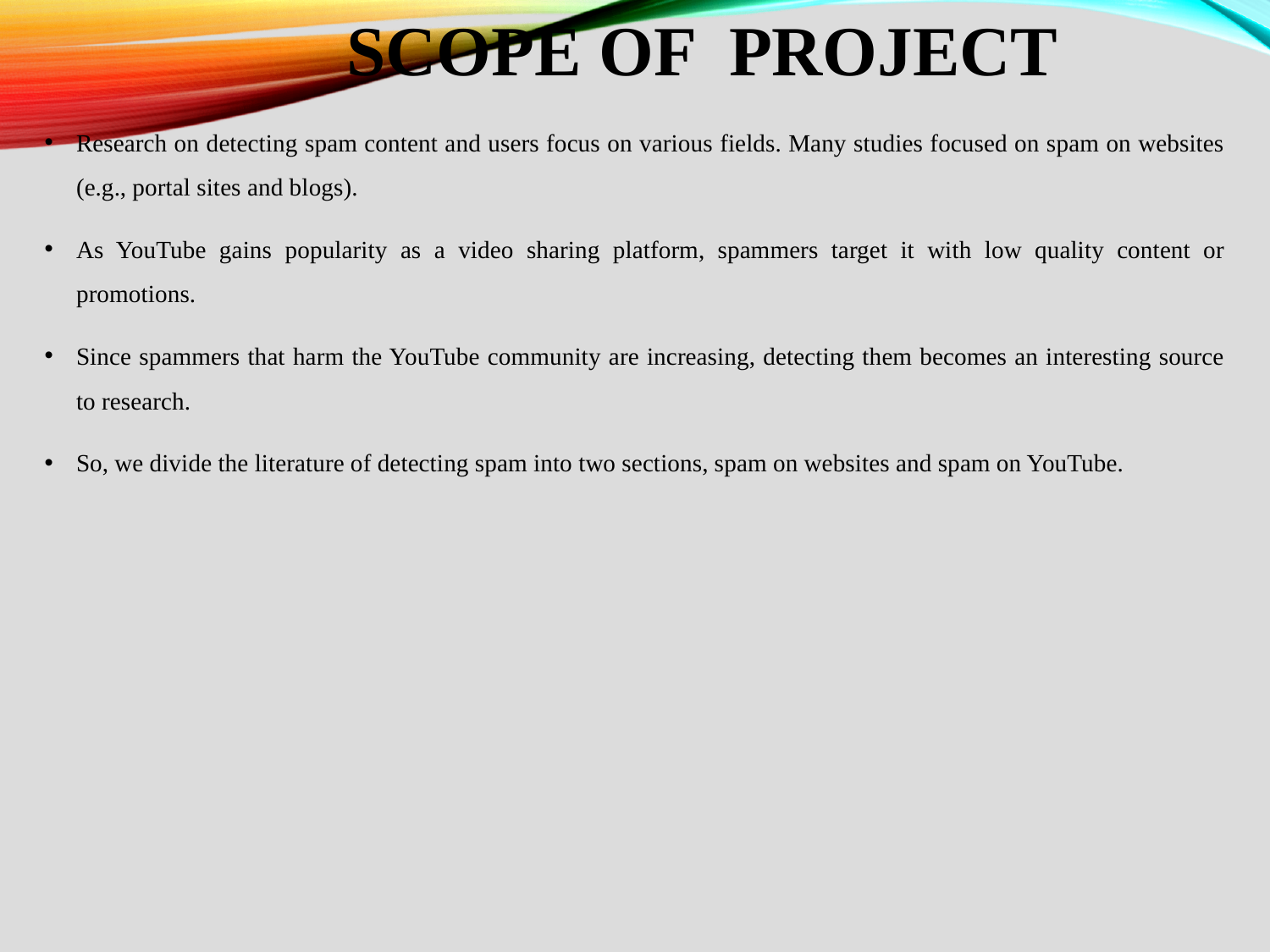

# SCOPE OF  PROJECT
Research on detecting spam content and users focus on various fields. Many studies focused on spam on websites (e.g., portal sites and blogs).
As YouTube gains popularity as a video sharing platform, spammers target it with low quality content or promotions.
Since spammers that harm the YouTube community are increasing, detecting them becomes an interesting source to research.
So, we divide the literature of detecting spam into two sections, spam on websites and spam on YouTube.